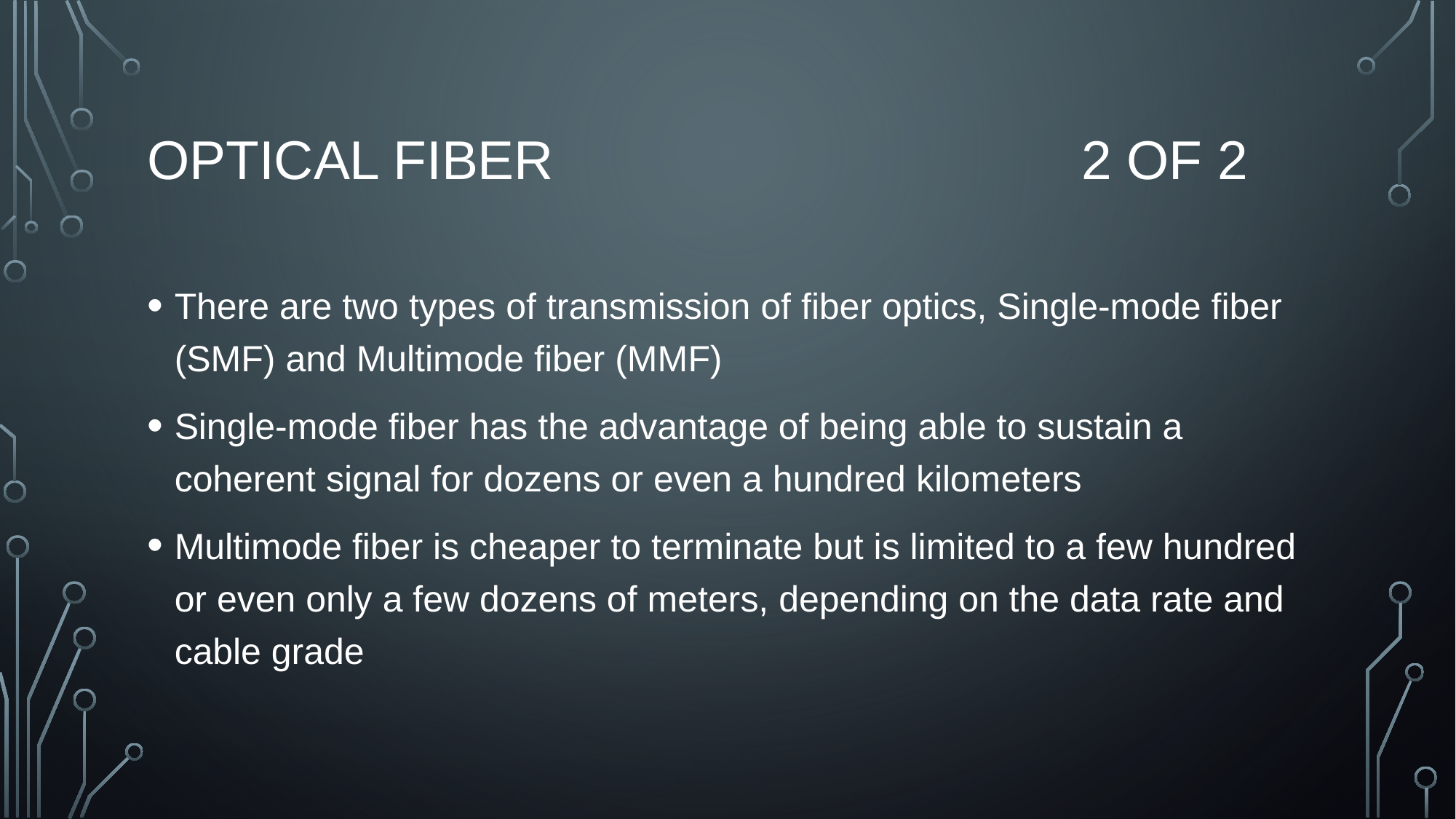

# Optical Fiber                                   2 of 2
There are two types of transmission of fiber optics, Single-mode fiber (SMF) and Multimode fiber (MMF)
Single-mode fiber has the advantage of being able to sustain a coherent signal for dozens or even a hundred kilometers
Multimode fiber is cheaper to terminate but is limited to a few hundred or even only a few dozens of meters, depending on the data rate and cable grade